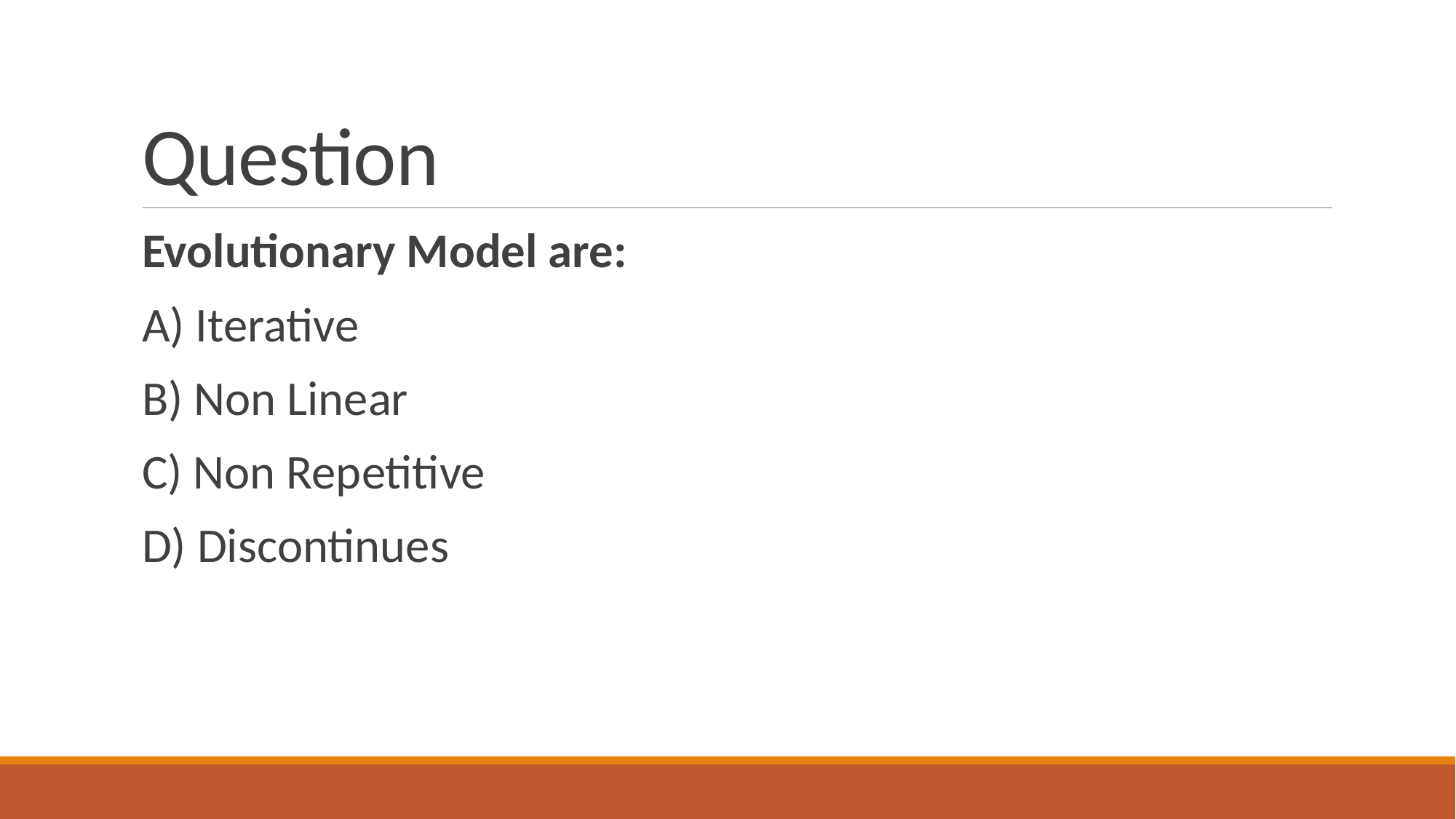

# Question
Evolutionary Model are:
A) Iterative
B) Non Linear
C) Non Repetitive
D) Discontinues